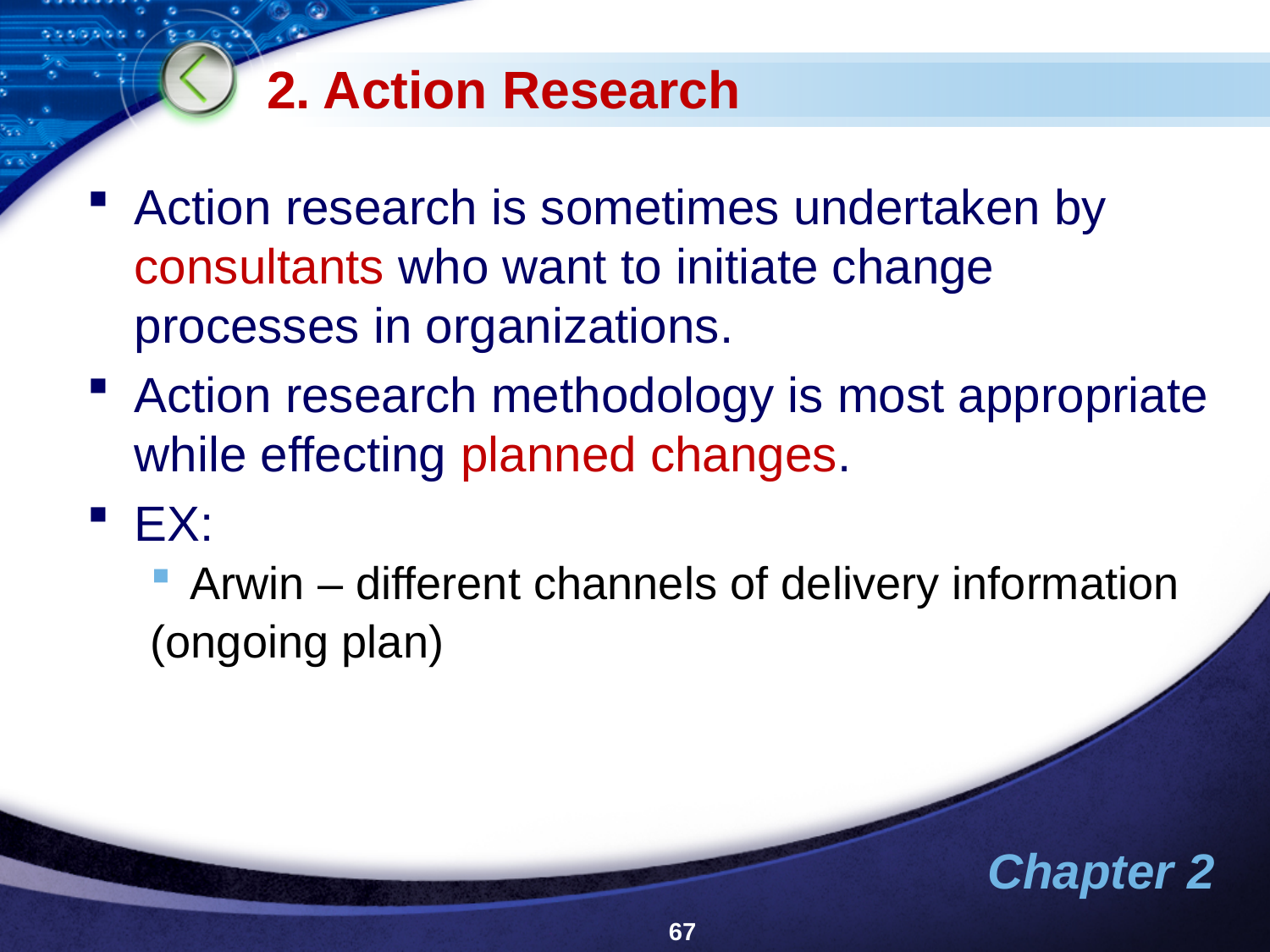

# 2. Action Research
Action research is sometimes undertaken by consultants who want to initiate change processes in organizations.
Action research methodology is most appropriate while effecting planned changes.
EX:
Arwin – different channels of delivery information
(ongoing plan)

67